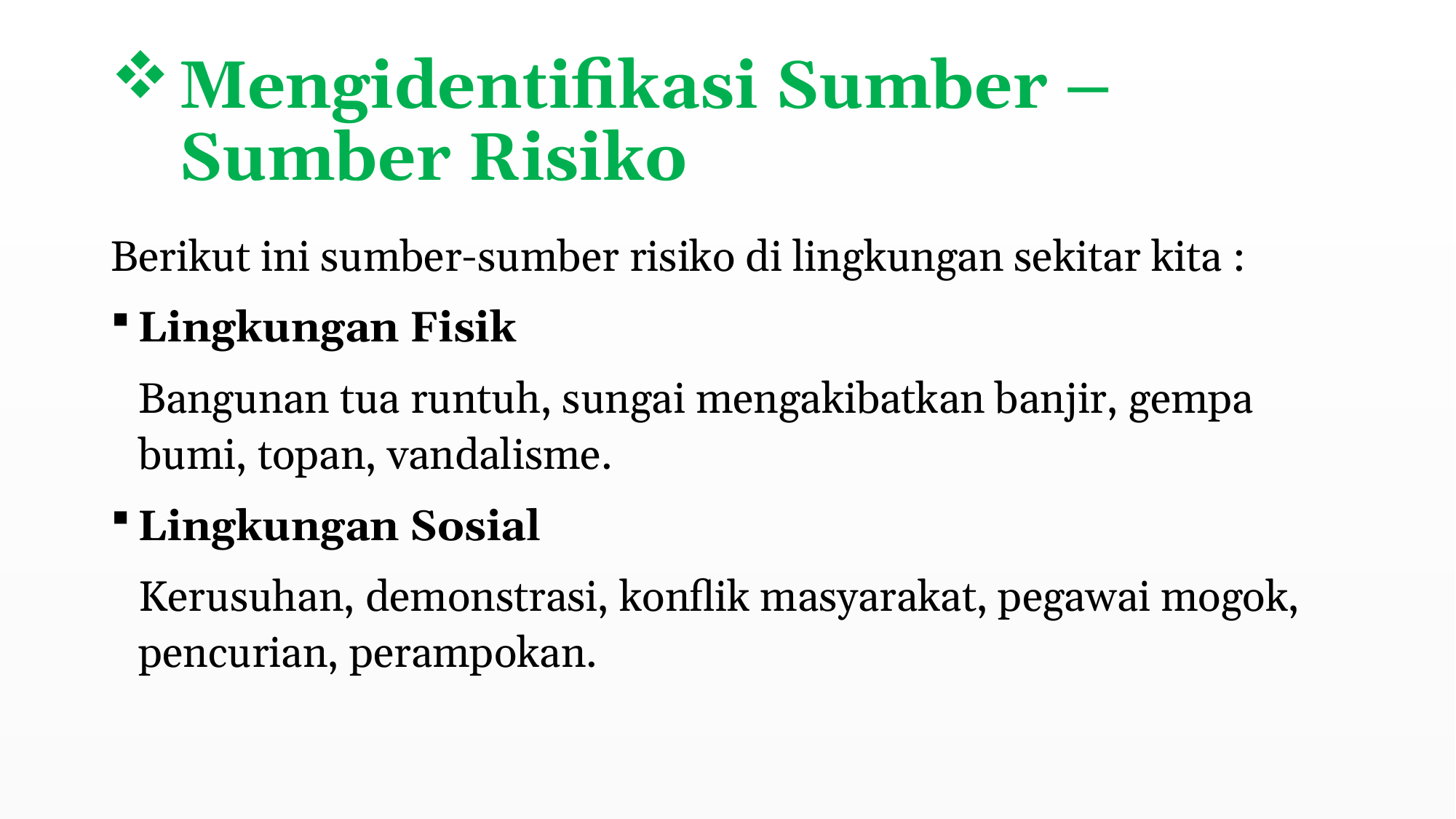

# Mengidentifikasi Sumber – Sumber Risiko
Berikut ini sumber-sumber risiko di lingkungan sekitar kita :
Lingkungan Fisik
Bangunan tua runtuh, sungai mengakibatkan banjir, gempa bumi, topan, vandalisme.
Lingkungan Sosial
Kerusuhan, demonstrasi, konflik masyarakat, pegawai mogok, pencurian, perampokan.